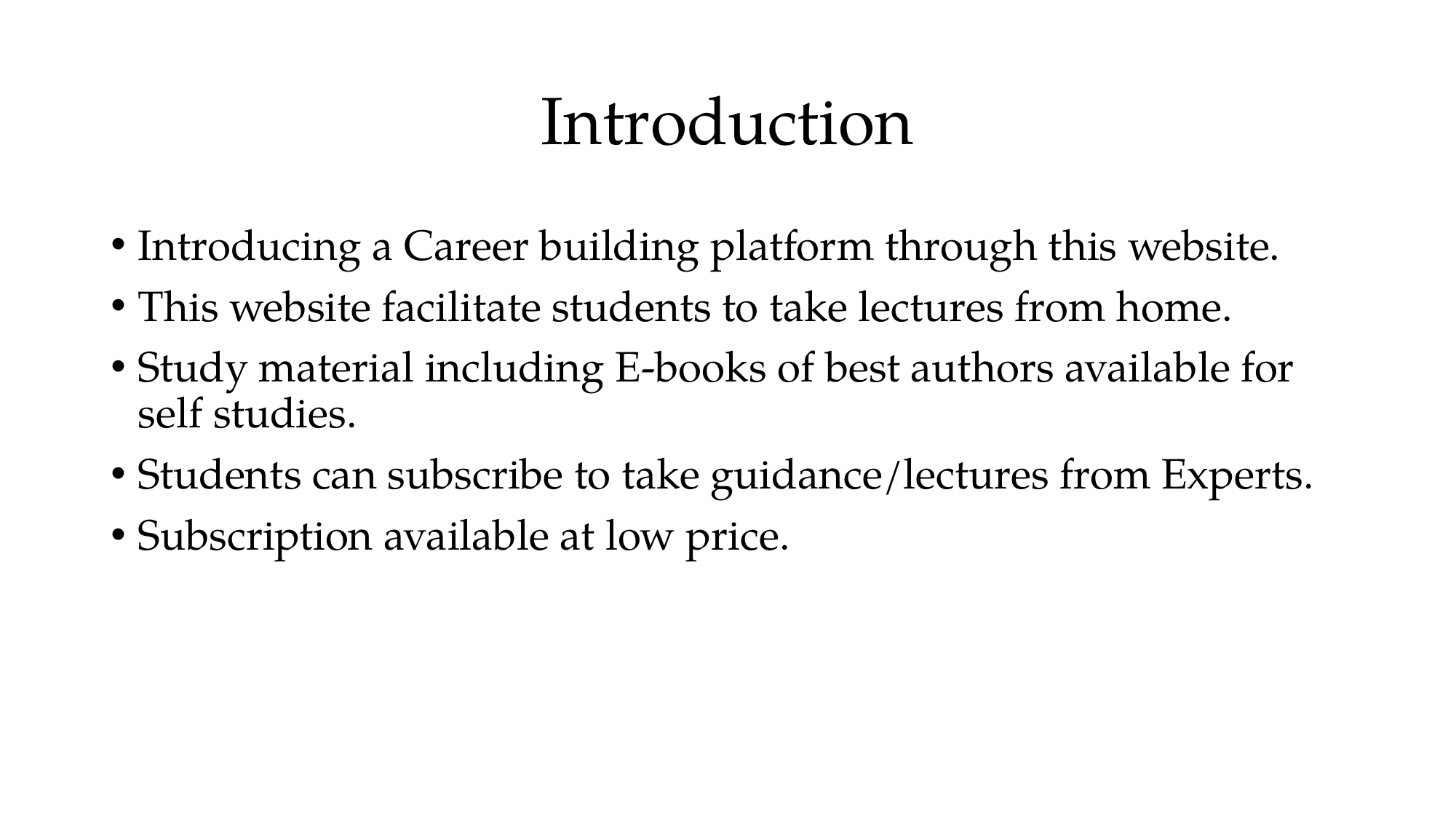

# Introduction
Introducing a Career building platform through this website.
This website facilitate students to take lectures from home.
Study material including E-books of best authors available for self studies.
Students can subscribe to take guidance/lectures from Experts.
Subscription available at low price.